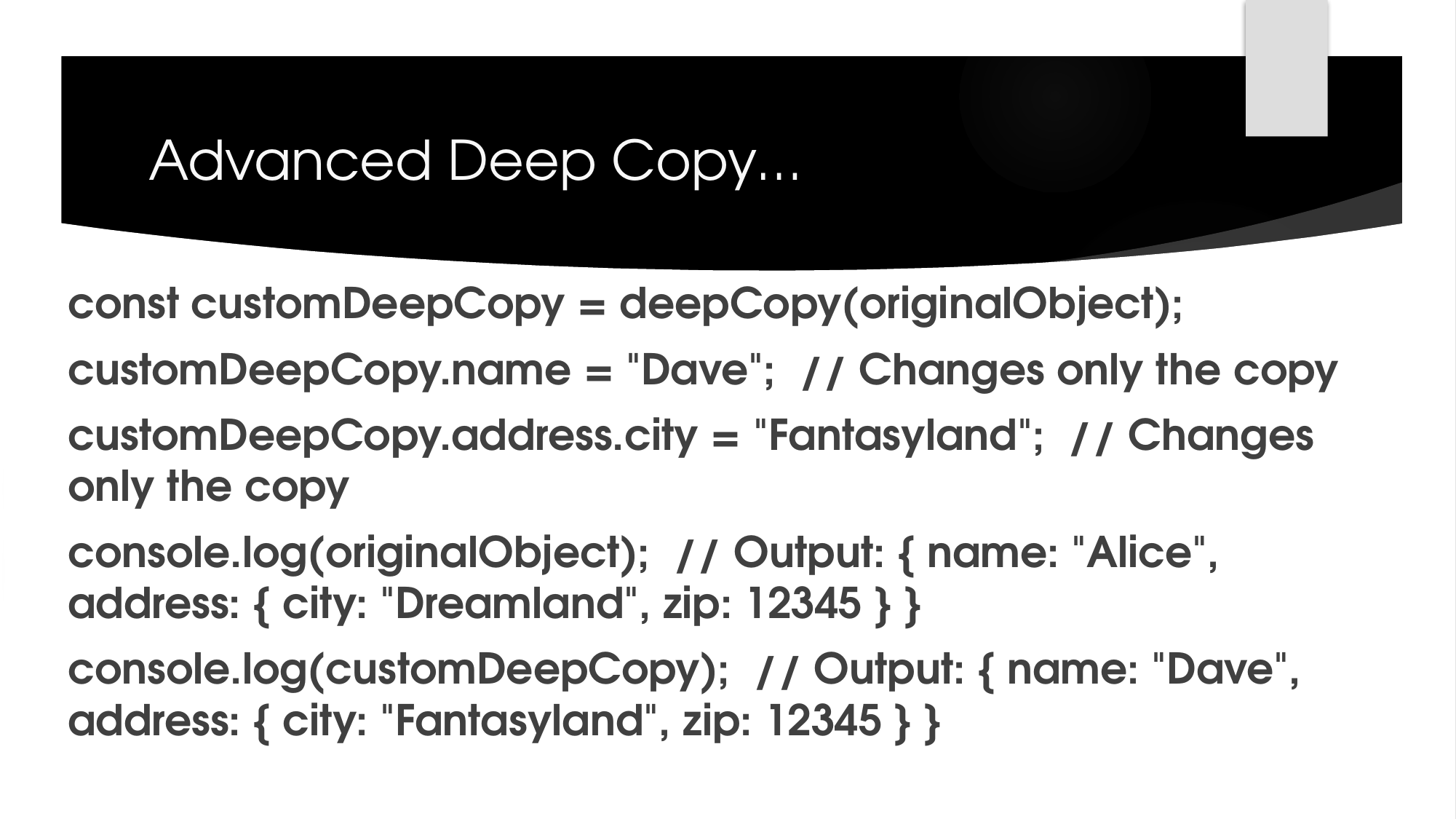

# Advanced Deep Copy…
const customDeepCopy = deepCopy(originalObject);
customDeepCopy.name = "Dave";  // Changes only the copy
customDeepCopy.address.city = "Fantasyland";  // Changes only the copy
console.log(originalObject);  // Output: { name: "Alice", address: { city: "Dreamland", zip: 12345 } }
console.log(customDeepCopy);  // Output: { name: "Dave", address: { city: "Fantasyland", zip: 12345 } }